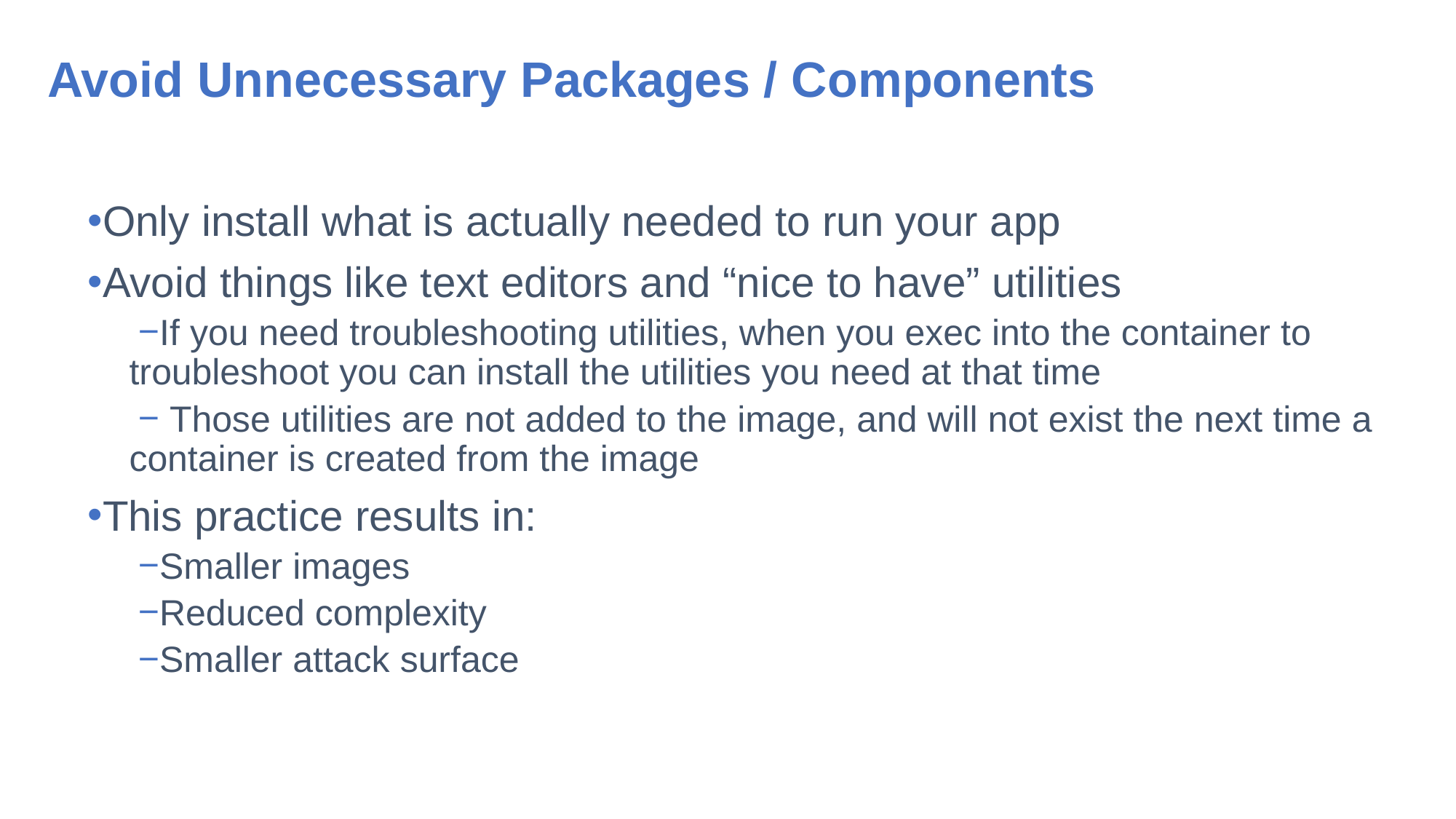

# Avoid Unnecessary Packages / Components
Only install what is actually needed to run your app
Avoid things like text editors and “nice to have” utilities
If you need troubleshooting utilities, when you exec into the container to troubleshoot you can install the utilities you need at that time
 Those utilities are not added to the image, and will not exist the next time a container is created from the image
This practice results in:
Smaller images
Reduced complexity
Smaller attack surface